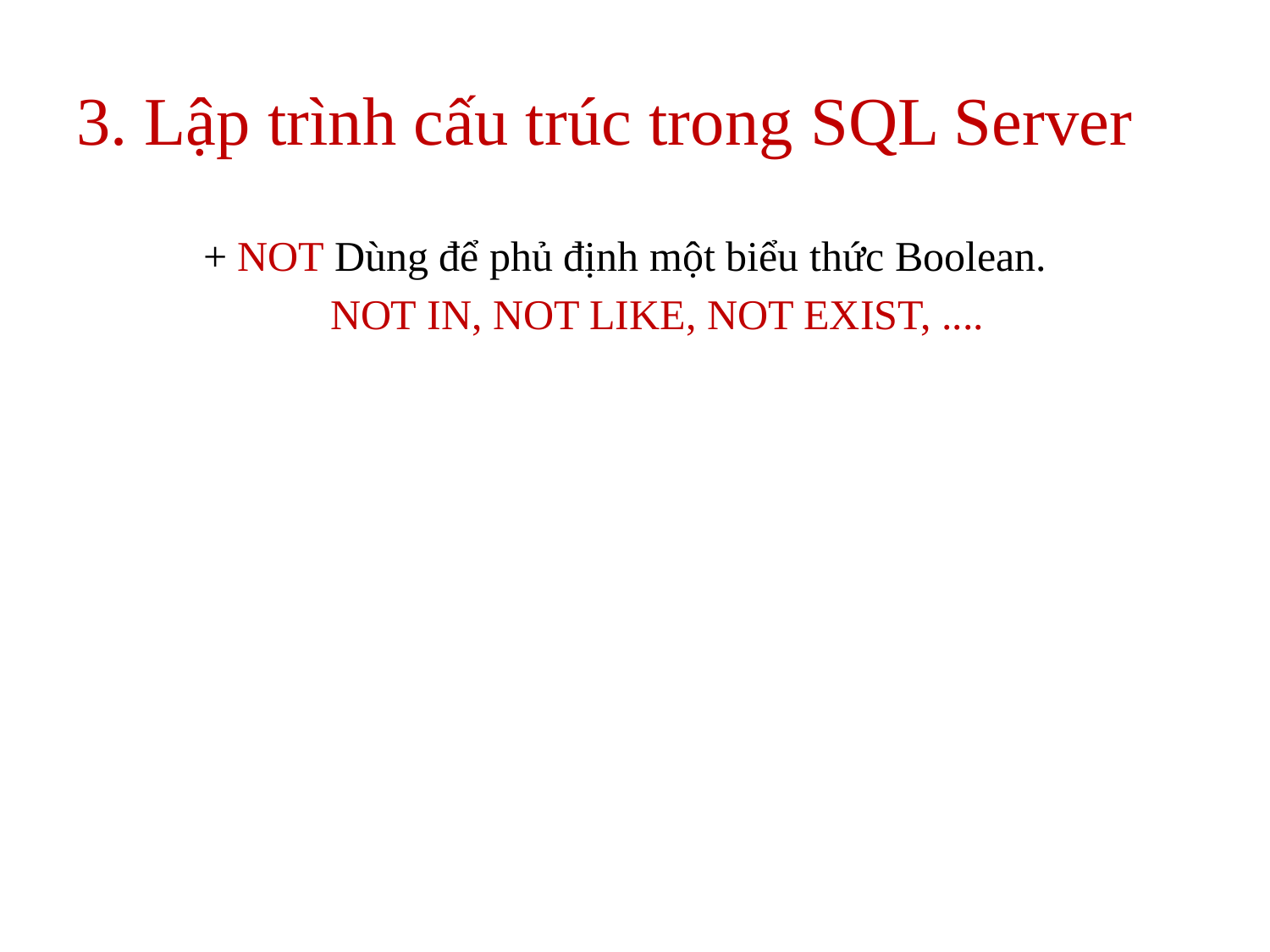

# 3. Lập trình cấu trúc trong SQL Server
	+ NOT Dùng để phủ định một biểu thức Boolean.
		NOT IN, NOT LIKE, NOT EXIST, ....